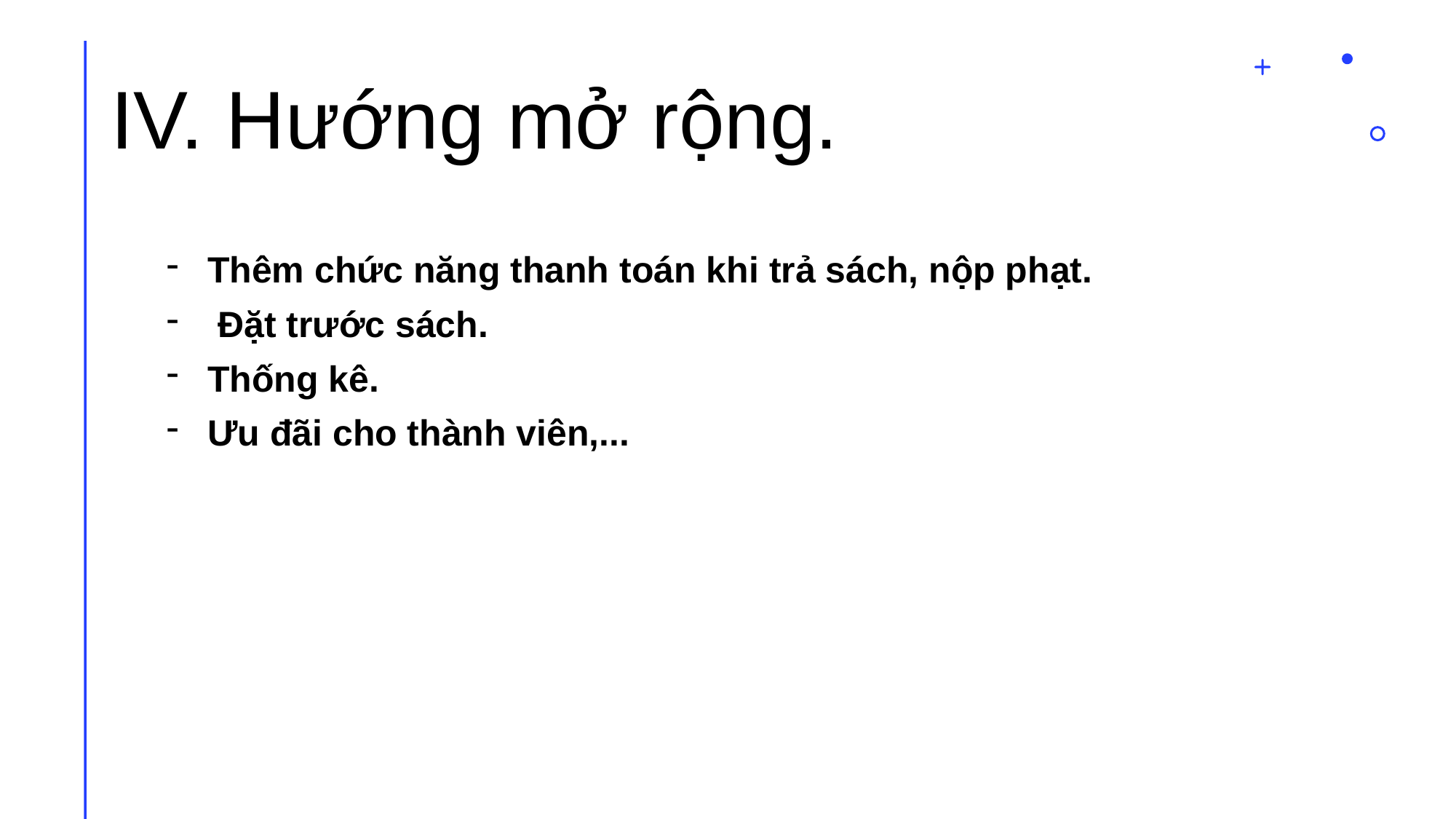

# IV. Hướng mở rộng.
Thêm chức năng thanh toán khi trả sách, nộp phạt.
 Đặt trước sách.
Thống kê.
Ưu đãi cho thành viên,...